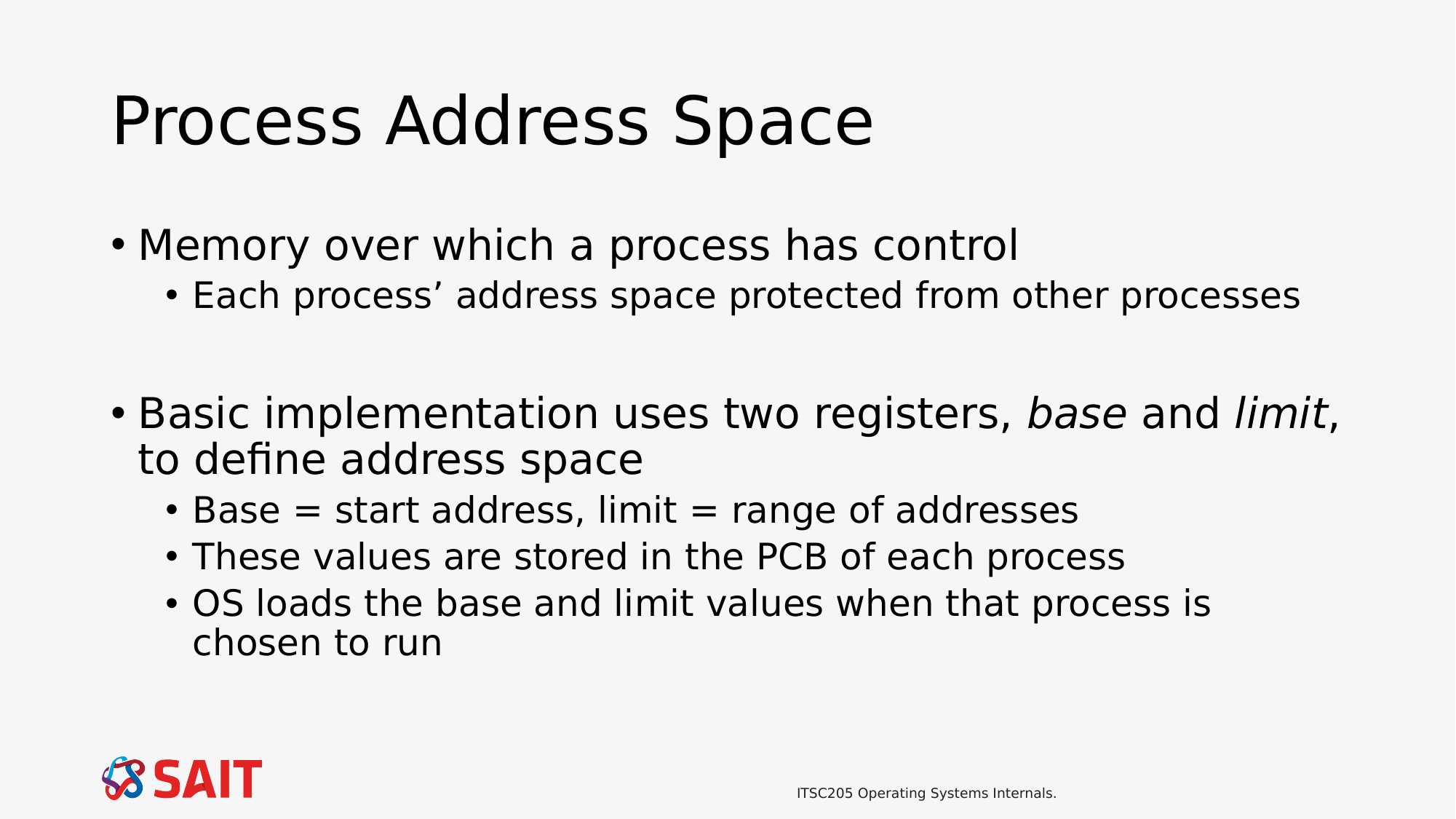

# Process Address Space
Memory over which a process has control
Each process’ address space protected from other processes

Basic implementation uses two registers, base and limit, to define address space
Base = start address, limit = range of addresses
These values are stored in the PCB of each process
OS loads the base and limit values when that process is chosen to run

ITSC205 Operating Systems Internals.